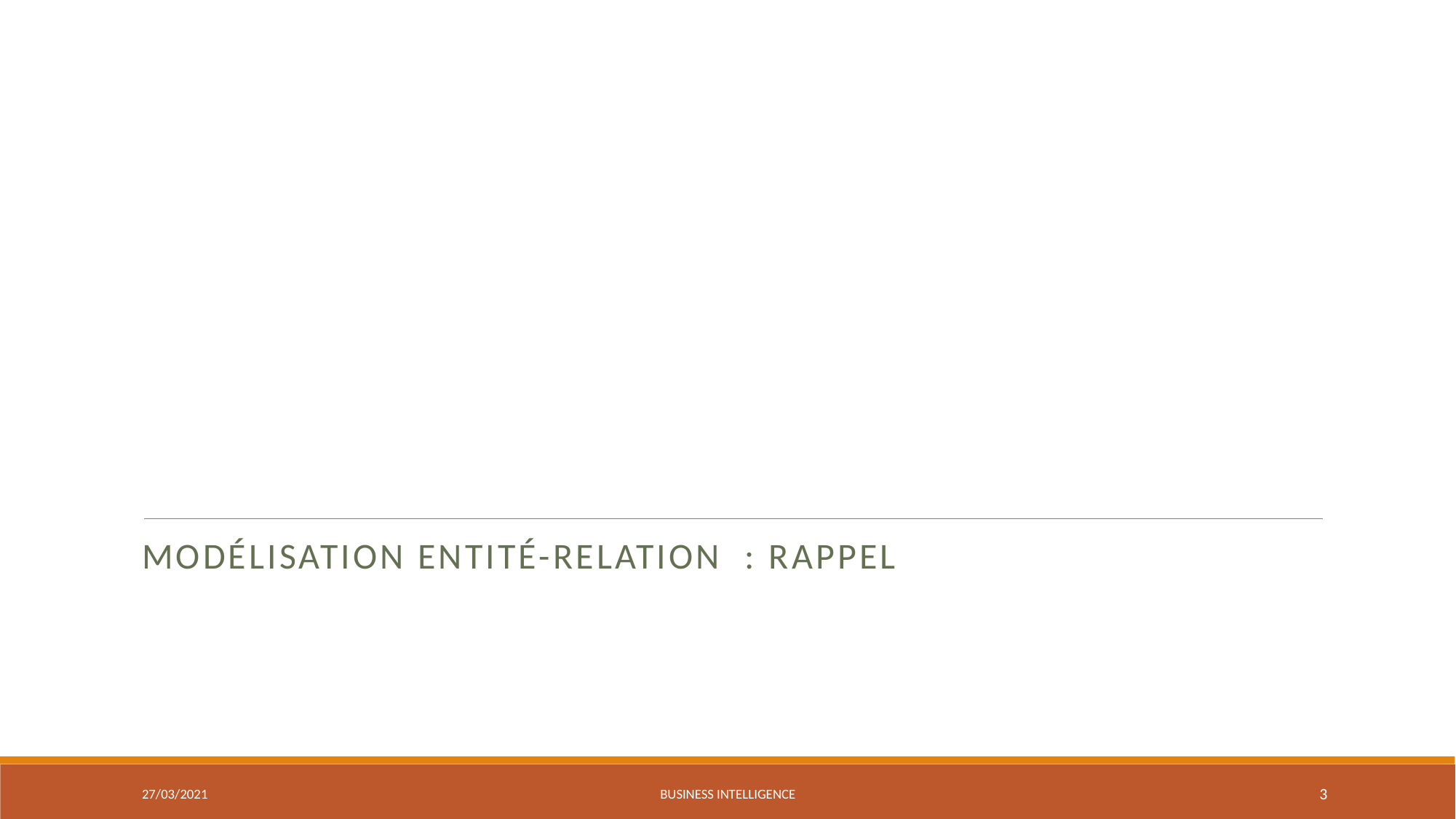

Modélisation Entité-Relation  : Rappel
27/03/2021
Business Intelligence
3